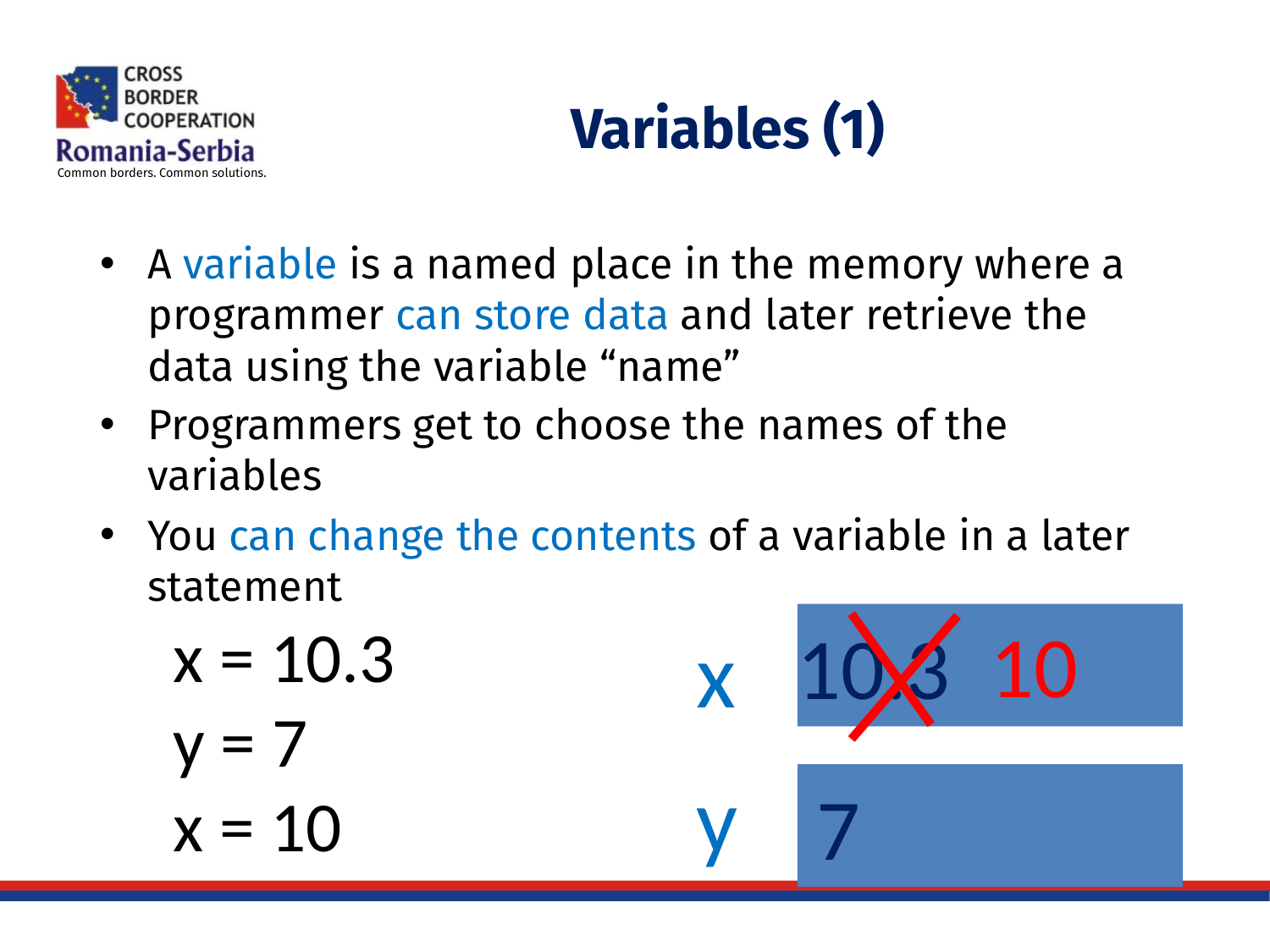

# Variables (1)
A variable is a named place in the memory where a programmer can store data and later retrieve the data using the variable “name”
Programmers get to choose the names of the variables
You can change the contents of a variable in a later statement
10.3
x = 10.3
y = 7
x = 10
10

x

y
 7